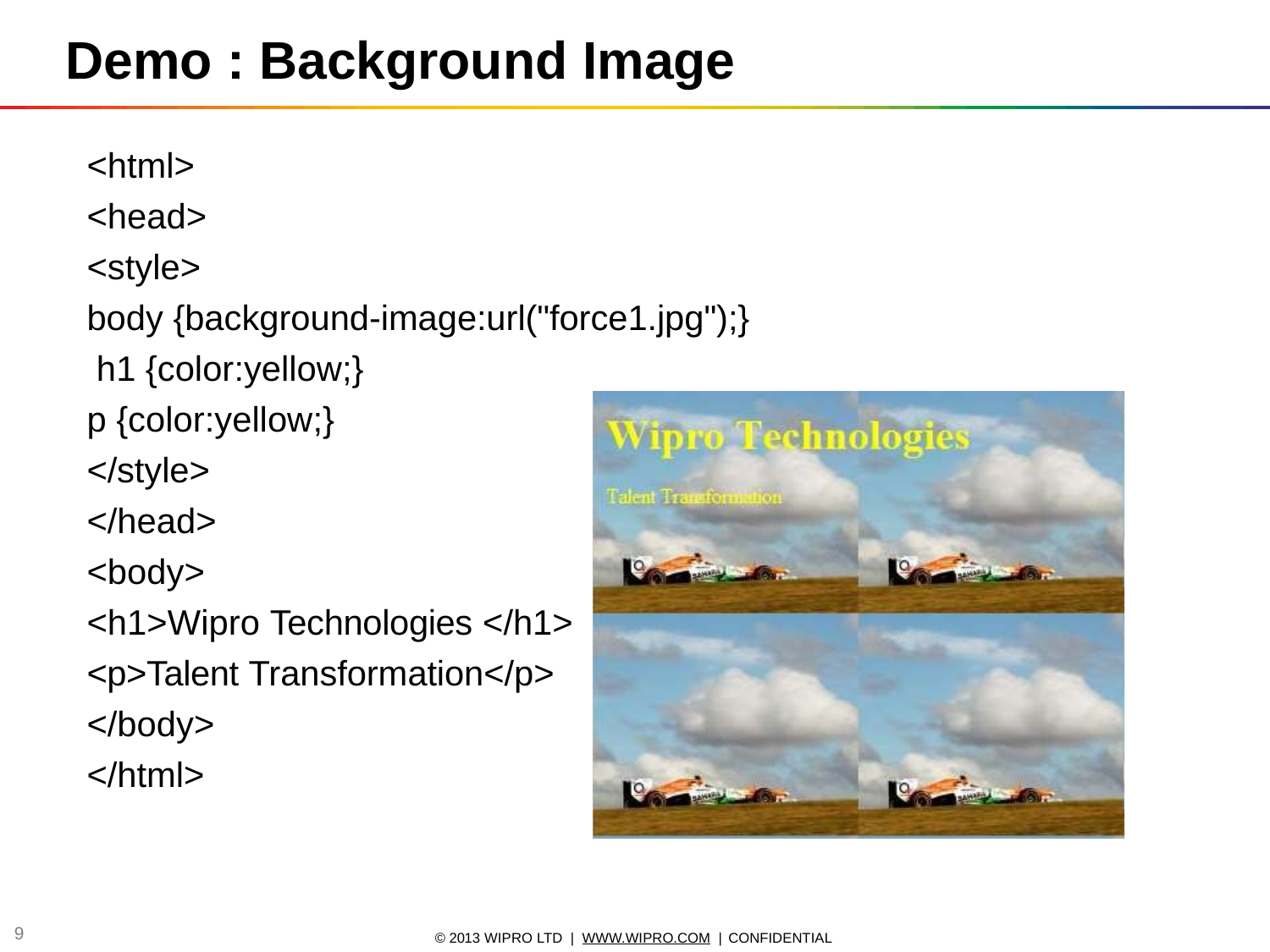

# Demo : Background Image
<html>
<head>
<style>
body {background-image:url("force1.jpg");}  h1 {color:yellow;}
p {color:yellow;}
</style>
</head>
<body>
<h1>Wipro Technologies </h1>
<p>Talent Transformation</p>
</body>
</html>

9
© 2013 WIPRO LTD  |  WWW.WIPRO.COM  | CONFIDENTIAL